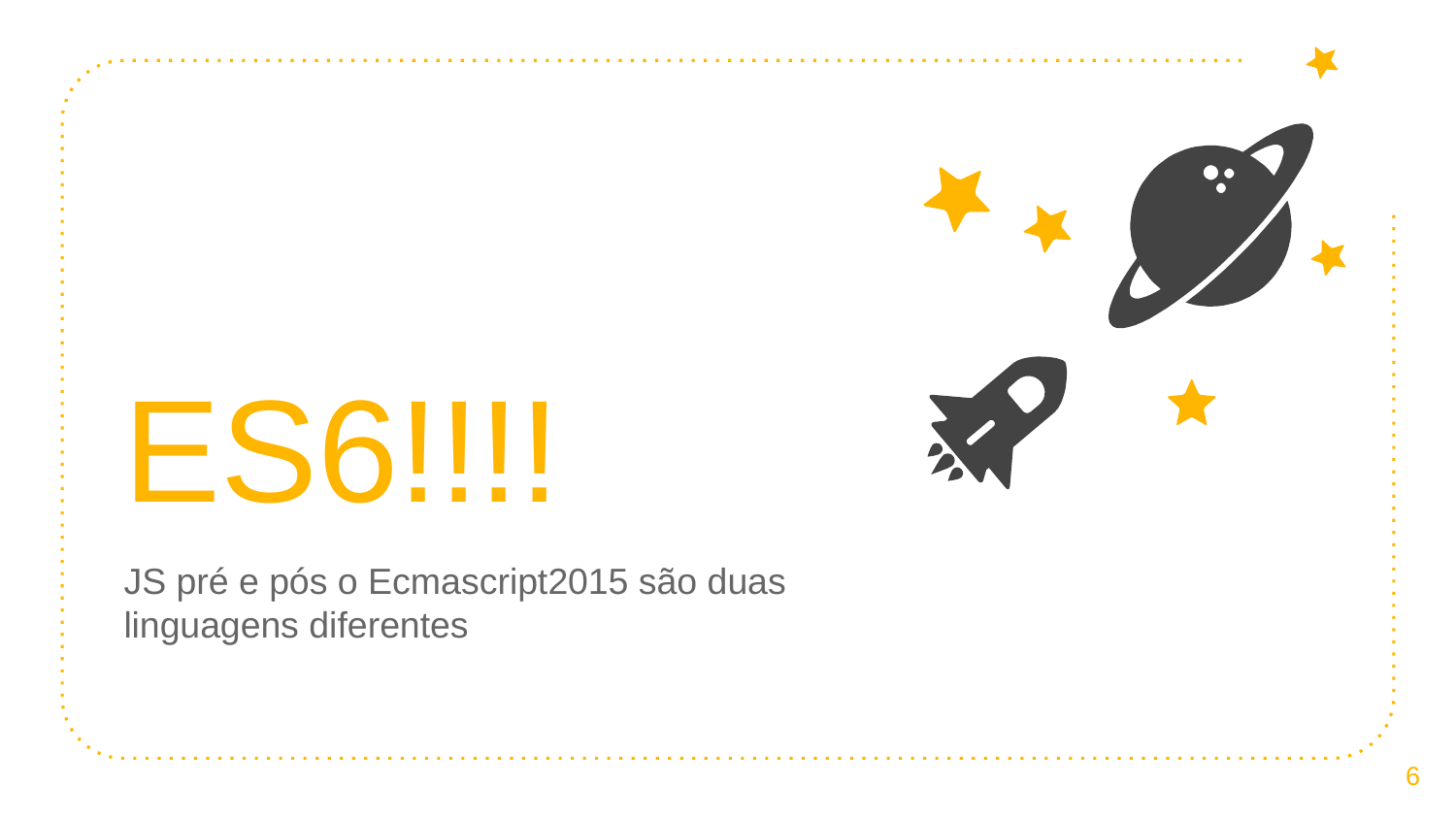

ES6!!!!

JS pré e pós o Ecmascript2015 são duas linguagens diferentes
6